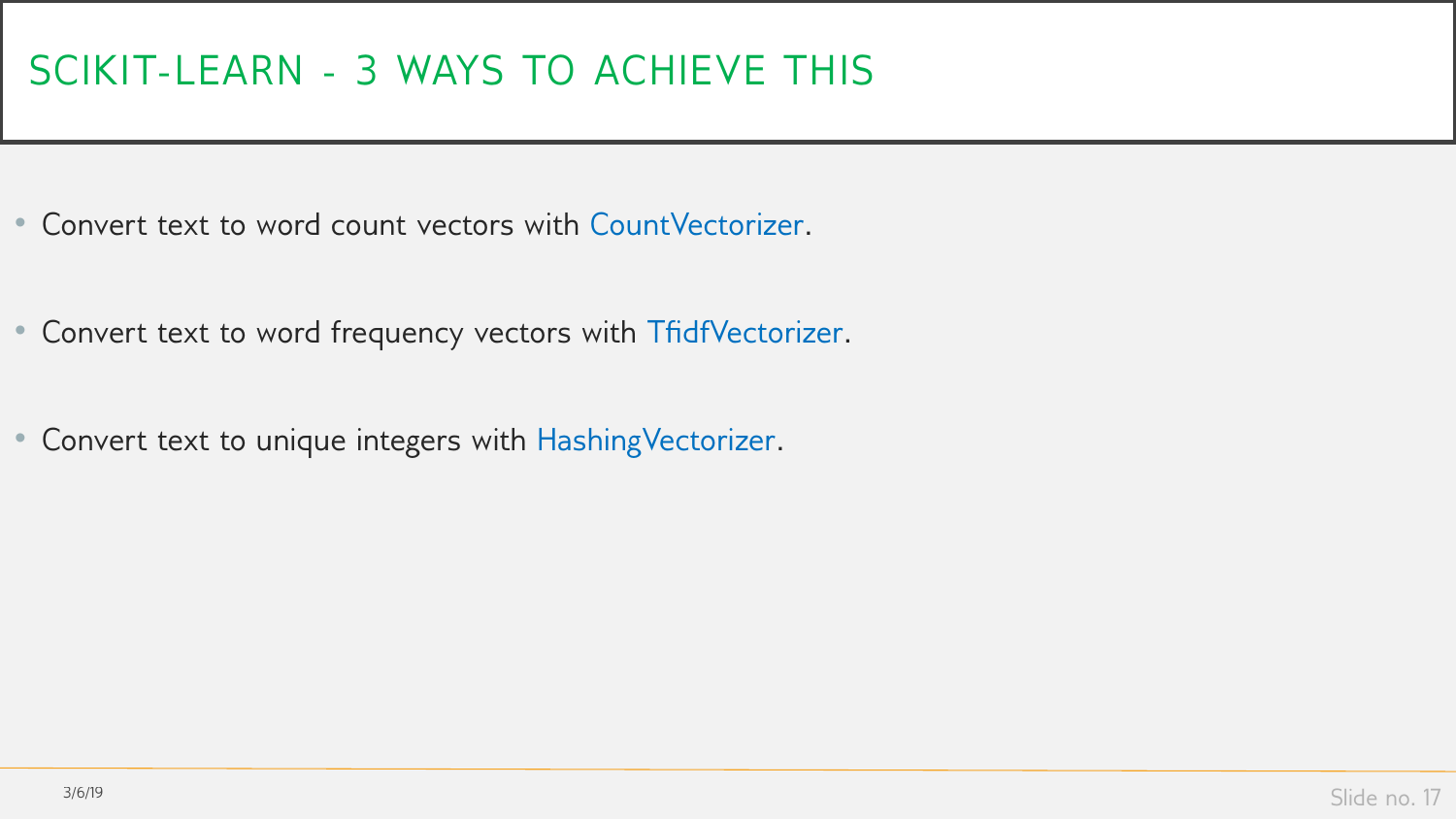

# scikit-learn - 3 ways to achieve this

Convert text to word count vectors with CountVectorizer.

Convert text to word frequency vectors with TfidfVectorizer.

Convert text to unique integers with HashingVectorizer.
3/6/19
Slide no. 17